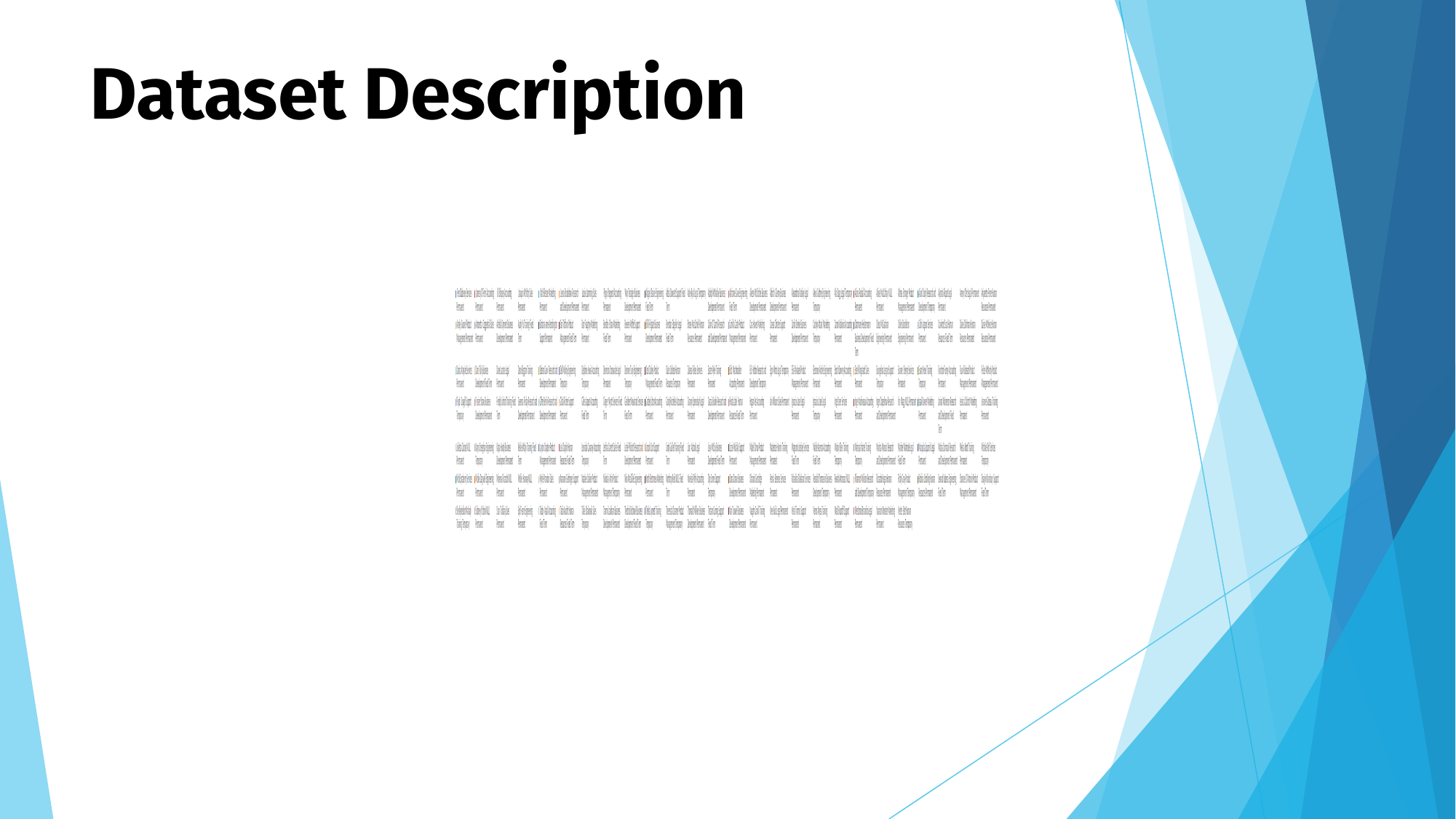

# Dataset Description

### Chart

| Category | Sum of Salary | Sum of NET SALARY |
|---|---|---|
| Permanent | 88689.09 | 9854.343333333332 |
| Permanent | 36547.58 | 4060.8422222222225 |
| Permanent | 52963.65 | 5884.85 |
| Permanent | 68860.4 | 7651.155555555555 |
| Permanent | 65699.02 | 7299.891111111112 |
| Permanent | 74279.01 | 8253.223333333333 |
| Permanent | 41934.71 | 4659.412222222222 |
| Permanent | 44845.33 | 4982.814444444444 |
| Permanent | 69192.85 | 7688.094444444445 |
| Fixed Term | 61624.77 | 6847.196666666667 |
| Fixed Term | 95017.1 | 10557.455555555556 |
| Temporary | 32496.88 | 3610.764444444444 |
| Permanent | 85918.61 | 9546.512222222222 |
| Fixed Term | 78443.78 | 8715.975555555555 |
| Permanent | 160338.84 | 17815.426666666666 |
| Permanent | 181768.64 | 20196.515555555558 |
| Permanent | 75733.74 | 8414.86 |
| Temporary | 114465.93 | 12718.436666666666 |
| Temporary | 113747.56 | 12638.617777777778 |
| Permanent | 67633.85 | 7514.872222222222 |
| Permanent | None | 0.0 |
| Permanent | 104335.04 | 11592.78222222222 |
| Temporary | 96555.53 | 10728.392222222223 |
| Permanent | 89838.77 | 9982.085555555555 |
| Permanent | 111049.84 | 12338.87111111111 |
| Permanent | 67957.9 | 7550.877777777777 |
| Permanent | 76876.48 | 8541.83111111111 |
| Permanent | 96753.78 | 10750.42 |
| Permanent | 70649.46 | 7849.9400000000005 |
| Fixed Term | 101187.36 | 11243.039999999999 |
| Permanent | 88034.67 | 9781.63 |
| Fixed Term | 213550.28 | 23727.80888888889 |
| Permanent | 68008.55 | 7556.5055555555555 |
| Fixed Term | 31816.57 | 3535.174444444444 |
| Permanent | 75974.99 | 8441.665555555555 |
| Permanent | 68980.52 | 7664.502222222222 |
| Fixed Term | 31042.51 | 3449.1677777777777 |
| Permanent | 35943.62 | 3993.735555555556 |
| Permanent | 44447.26 | 4938.584444444445 |
| Permanent | 75475.93 | 8386.214444444444 |
| Permanent | 89605.13 | 9956.125555555556 |
| Permanent | 118516.38 | 13168.486666666668 |
| Permanent | 110042.37 | 12226.929999999998 |
| Temporary | 70755.5 | 7861.722222222222 |
| Permanent | 49915.14 | 5546.126666666667 |
| Fixed Term | 86558.58 | 9617.62 |
| Permanent | 114425.19 | 12713.91 |
| Permanent | 118976.16 | 13219.573333333334 |
| Permanent | 100424.23 | 11158.247777777779 |
| Fixed Term | 72876.91 | 8097.434444444445 |
| Permanent | 61994.76 | 6888.306666666667 |
| Permanent | 50310.09 | 5590.01 |
| Permanent | 179380.76 | 19931.195555555558 |
| Fixed Term | 39784.24 | 4420.471111111111 |
| Permanent | 0.0 | 0.0 |
| Permanent | 71570.99 | 7952.332222222223 |
| Permanent | 39700.82 | 4411.202222222222 |
| Temporary | 47362.62 | 5262.513333333334 |
| Temporary | 143647.12 | 15960.791111111112 |
| Permanent | 90697.67 | 10077.51888888889 |
| Temporary | 39969.72 | 4441.08 |
| Fixed Term | 67818.14 | 7535.348888888888 |
| Temporary | 83396.5 | 9266.277777777777 |
| Permanent | 42161.77 | 4684.641111111111 |
| Permanent | 95677.9 | 10630.877777777778 |
| Permanent | 119022.49 | 13224.72111111111 |
| Temporary | 28160.79 | 3128.9766666666665 |
| Temporary | 63447.07 | 7049.674444444445 |
| Permanent | 115191.38 | 12799.042222222222 |
| Permanent | 97105.19 | 10789.465555555555 |
| Permanent | 91645.04 | 10182.78222222222 |
| Permanent | 32192.15 | 3576.905555555556 |
| Temporary | 61214.26 | 6801.584444444445 |
| Permanent | 81897.79 | 9099.754444444443 |
| Temporary | 116767.63 | 12974.181111111111 |
| Permanent | 95954.02 | 10661.557777777778 |
| Permanent | 74924.65 | 8324.96111111111 |
| Permanent | 133730.98 | 14858.997777777779 |
| Temporary | 37062.1 | 4118.011111111111 |
| Permanent | 71371.37 | 7930.152222222221 |
| Fixed Term | 93128.34 | 10347.593333333332 |
| Permanent | 50449.46 | 5605.495555555555 |
| Permanent | 92336.08 | 10259.564444444444 |
| Permanent | 71924.85 | 7991.6500000000015 |
| Fixed Term | 152607.64 | 16956.404444444444 |
| Fixed Term | 31172.77 | 3463.641111111111 |
| Fixed Term | 47646.95 | 5294.105555555555 |
| Permanent | 68887.84 | 7654.204444444444 |
| Permanent | 69163.39 | 7684.821111111111 |
| Permanent | 99460.78 | 11051.197777777777 |
| Permanent | None | 0.0 |
| Fixed Term | 92704.48 | 10300.497777777777 |
| Permanent | 114177.23 | 12686.358888888888 |
| Permanent | 84762.76 | 9418.084444444445 |
| Permanent | 28481.16 | 3164.5733333333333 |
| Temporary | 28481.16 | 3164.5733333333333 |
| Permanent | 138114.64 | 15346.071111111112 |
| Permanent | 107107.6 | 11900.844444444445 |
| Permanent | 84309.95 | 9367.772222222222 |
| Permanent | 58861.19 | 6540.1322222222225 |
| Permanent | 37362.3 | 4151.366666666667 |
| Fixed Term | 99683.67 | 11075.963333333333 |
| Permanent | 66017.18 | 7335.242222222221 |
| Permanent | 75804.7 | 8422.744444444445 |
| Permanent | 44403.77 | 4933.7522222222215 |
| Temporary | 36536.26 | 4059.5844444444447 |
| Permanent | 88511.17 | 9834.574444444444 |
| Fixed Term | 79567.69 | 8840.854444444445 |
| Permanent | 40445.29 | 4493.921111111111 |
| Fixed Term | 73488.68 | 8165.408888888888 |
| Temporary | 52246.29 | 5805.143333333333 |
| Fixed Term | 84598.88 | 9399.875555555556 |
| Permanent | 0.0 | 0.0 |
| Permanent | 63555.73 | 7061.747777777778 |
| Fixed Term | 225556.56 | 25061.84 |
| Permanent | 63705.4 | 7078.377777777778 |
| Fixed Term | 86233.83 | 9581.536666666667 |
| Permanent | 0.0 | 0.0 |
| Permanent | 31241.24 | 3471.248888888889 |
| Permanent | 57002.02 | 6333.557777777778 |
| Fixed Term | 42314.39 | 4701.598888888889 |
| Fixed Term | None | 0.0 |
| Temporary | 58744.17 | 6527.13 |
| Temporary | 78840.23 | 8760.025555555556 |
| Permanent | 52748.63 | 5860.958888888888 |
| Fixed Term | 72843.23 | 8093.692222222222 |
| Permanent | 0.0 | 0.0 |
| Permanent | 85455.53 | 9495.058888888889 |
| Permanent | 86010.54 | 9556.726666666666 |
| Temporary | 223630.98 | 24847.886666666665 |
| Permanent | 85879.23 | 9542.136666666665 |
| Permanent | 50855.53 | 5650.614444444444 |
| Permanent | 105468.7 | 11718.744444444445 |
| Permanent | 112645.99 | 12516.221111111114 |
| Permanent | 62195.47 | 6910.607777777777 |
| Permanent | 104802.63 | 11644.736666666668 |
| Permanent | 111229.47 | 12358.829999999998 |
| Temporary | 110906.35 | 12322.927777777779 |
| Permanent | 88425.08 | 9825.00888888889 |
| Permanent | 104903.79 | 11655.976666666666 |
| Fixed Term | 51165.37 | 5685.041111111112 |
| Permanent | 52270.22 | 5807.802222222223 |
| Temporary | 58935.92 | 6548.435555555556 |
| Permanent | 88360.79 | 9817.865555555556 |
| Permanent | 40753.54 | 4528.171111111111 |
| Permanent | 69913.39 | 7768.154444444444 |
| Permanent | 109163.39 | 12129.265555555556 |
| Temporary | 146720.76 | 16302.306666666667 |
| Permanent | 109143.17 | 12127.018888888888 |
| Temporary | 59434.18 | 6603.797777777778 |
| Permanent | 86556.96 | 9617.44 |
| Temporary | 89829.33 | 9981.036666666667 |
| Permanent | 100731.95 | 11192.43888888889 |
| Fixed Term | 43329.22 | 4814.357777777778 |
| Permanent | None | 0.0 |
| Fixed Term | 100371.31 | 11152.367777777778 |
| Temporary | 114691.03 | 12743.447777777776 |
| Permanent | 118442.54 | 13160.28222222222 |
| Permanent | 39535.49 | 4392.832222222221 |
| Permanent | 108872.77 | 12096.974444444444 |
| Fixed Term | 57419.35 | 6379.927777777777 |
| Fixed Term | 99448.78 | 11049.864444444444 |
| Temporary | 83191.95 | 9243.55 |
| Permanent | 61688.77 | 6854.307777777778 |
| Fixed Term | 69764.1 | 7751.5666666666675 |
| Temporary | 107898.52 | 11988.724444444444 |
| Temporary | 106665.67 | 11851.74111111111 |
| Permanent | 33031.26 | 3670.1400000000003 |
| Fixed Term | 104038.9 | 11559.877777777778 |
| Permanent | 80695.74 | 8966.193333333333 |
| Permanent | 84745.93 | 9416.214444444444 |
| Permanent | 66572.58 | 7396.953333333334 |
| Permanent | 54137.05 | 6015.227777777778 |
| Permanent | 102934.09 | 11437.121111111112 |
| Permanent | 28974.03 | 3219.336666666667 |
| Permanent | 113616.23 | 12624.025555555554 |
| Permanent | 76932.6 | 8548.066666666668 |
| Temporary | 76320.44 | 8480.048888888889 |